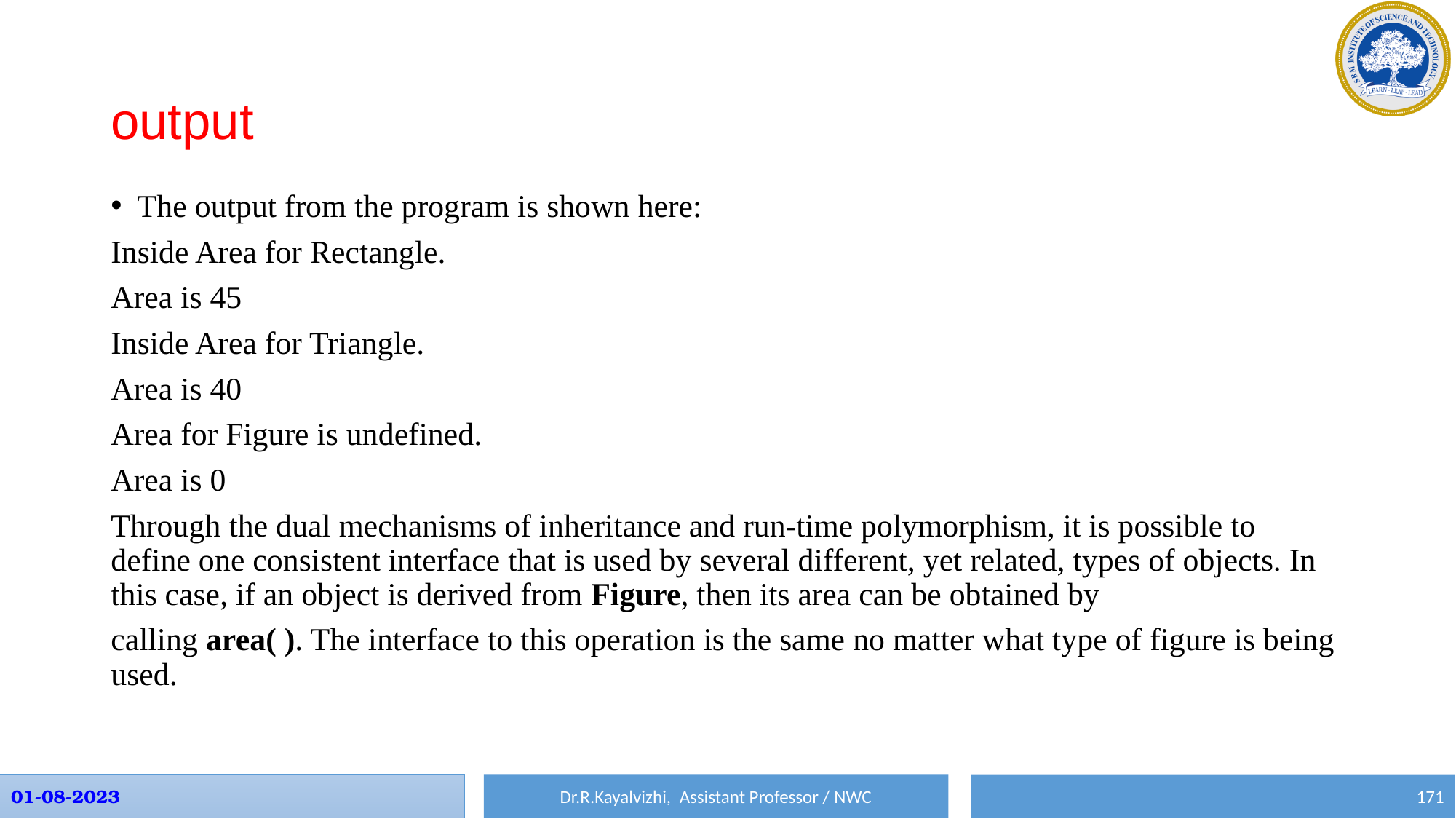

# output
The output from the program is shown here:
Inside Area for Rectangle.
Area is 45
Inside Area for Triangle.
Area is 40
Area for Figure is undefined.
Area is 0
Through the dual mechanisms of inheritance and run-time polymorphism, it is possible to define one consistent interface that is used by several different, yet related, types of objects. In this case, if an object is derived from Figure, then its area can be obtained by
calling area( ). The interface to this operation is the same no matter what type of figure is being used.
Dr.R.Kayalvizhi,  Assistant Professor / NWC
01-08-2023
171